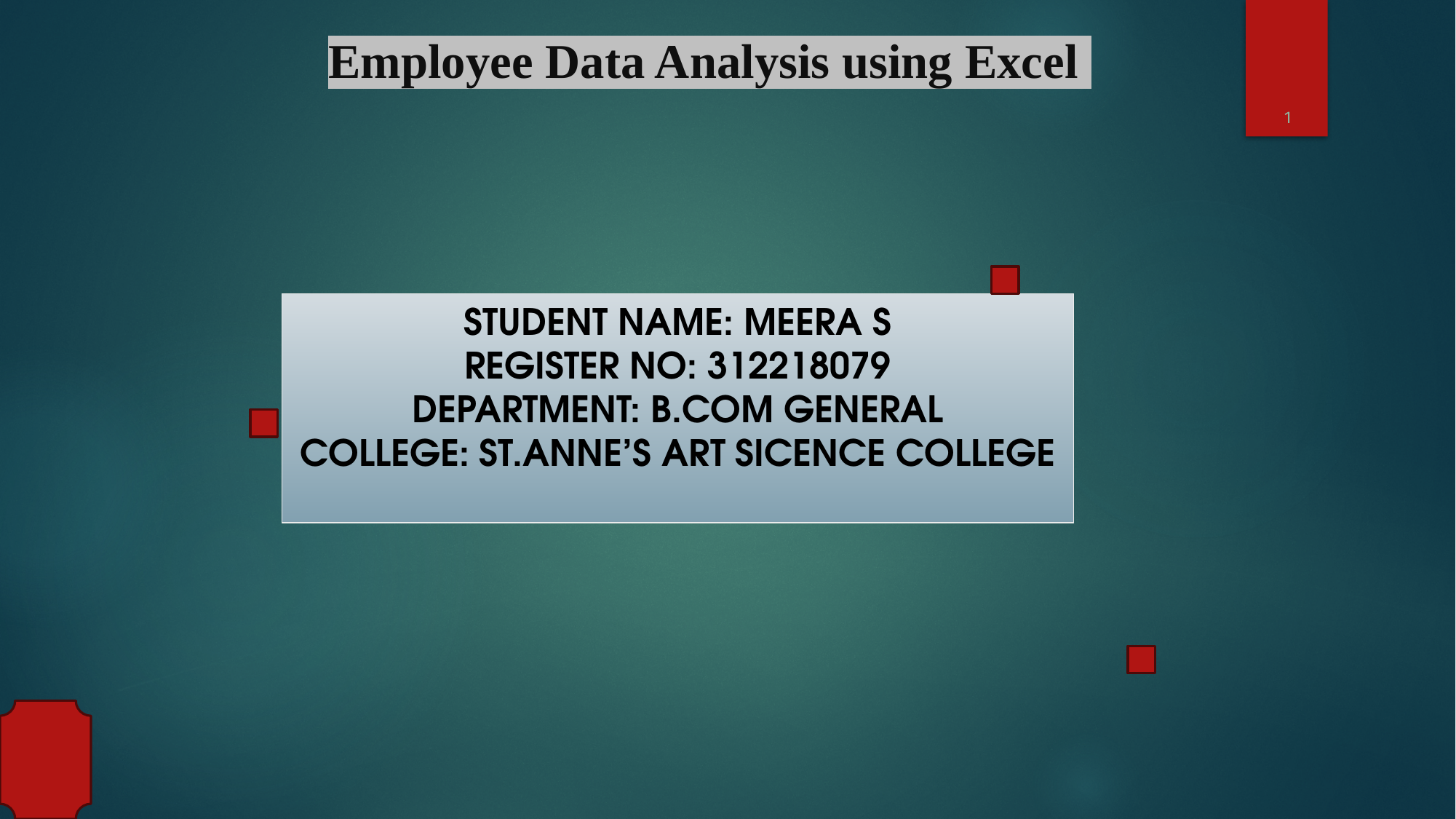

# Employee Data Analysis using Excel
1

STUDENT NAME: MEERA S
REGISTER NO: 312218079
DEPARTMENT: B.COM GENERAL
COLLEGE: ST.ANNE’S ART SICENCE COLLEGE